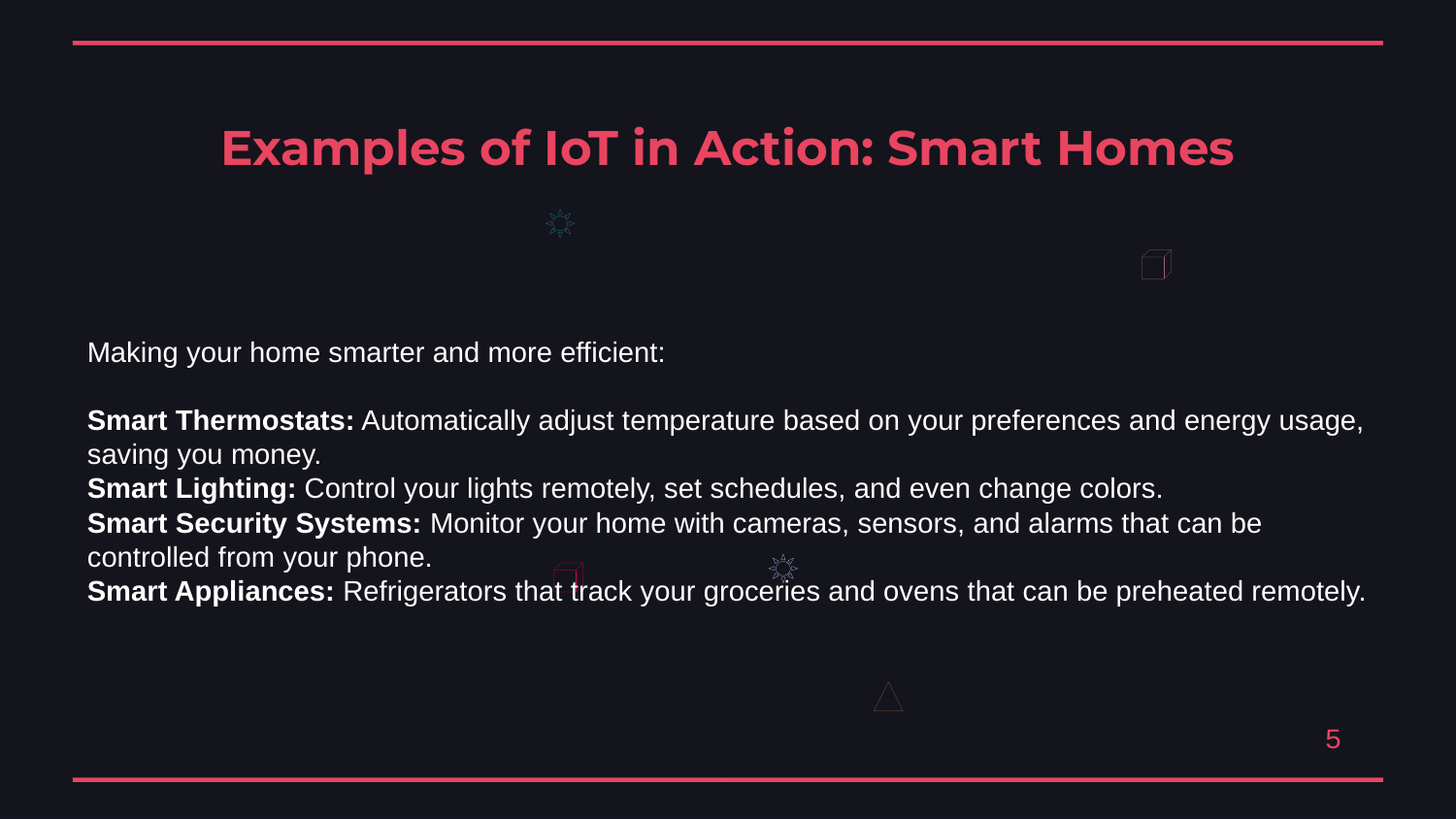

Examples of IoT in Action: Smart Homes

Making your home smarter and more efficient:

Smart Thermostats: Automatically adjust temperature based on your preferences and energy usage, saving you money.
Smart Lighting: Control your lights remotely, set schedules, and even change colors.
Smart Security Systems: Monitor your home with cameras, sensors, and alarms that can be controlled from your phone.
Smart Appliances: Refrigerators that track your groceries and ovens that can be preheated remotely.

5